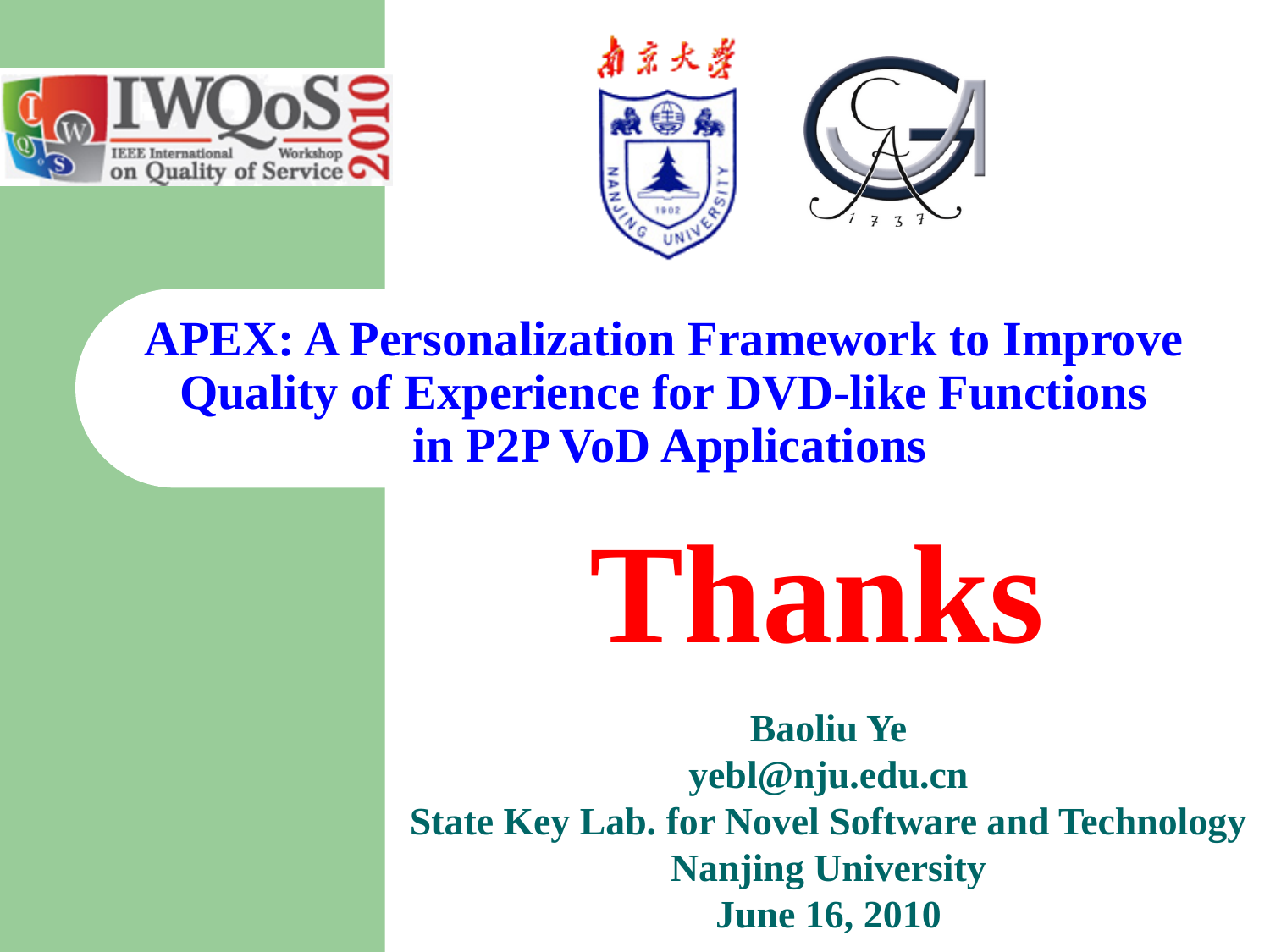

# APEX: A Personalization Framework to Improve Quality of Experience for DVD-like Functions in P2P VoD Applications
Thanks
Baoliu Ye
yebl@nju.edu.cn
State Key Lab. for Novel Software and Technology
Nanjing University
June 16, 2010